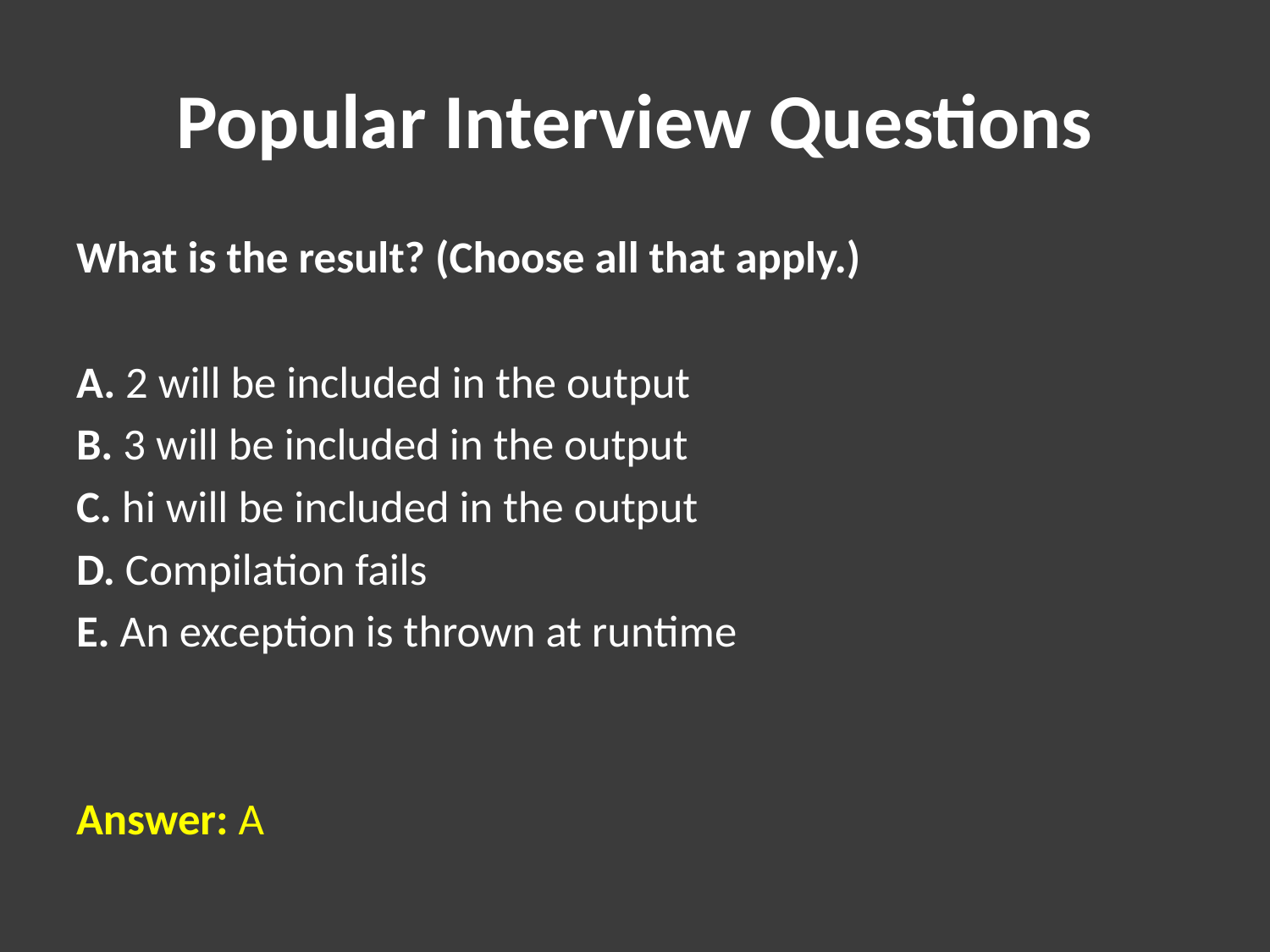

# Popular Interview Questions
What is the result? (Choose all that apply.)

A. 2 will be included in the output
B. 3 will be included in the output
C. hi will be included in the output
D. Compilation fails
E. An exception is thrown at runtime

Answer: A